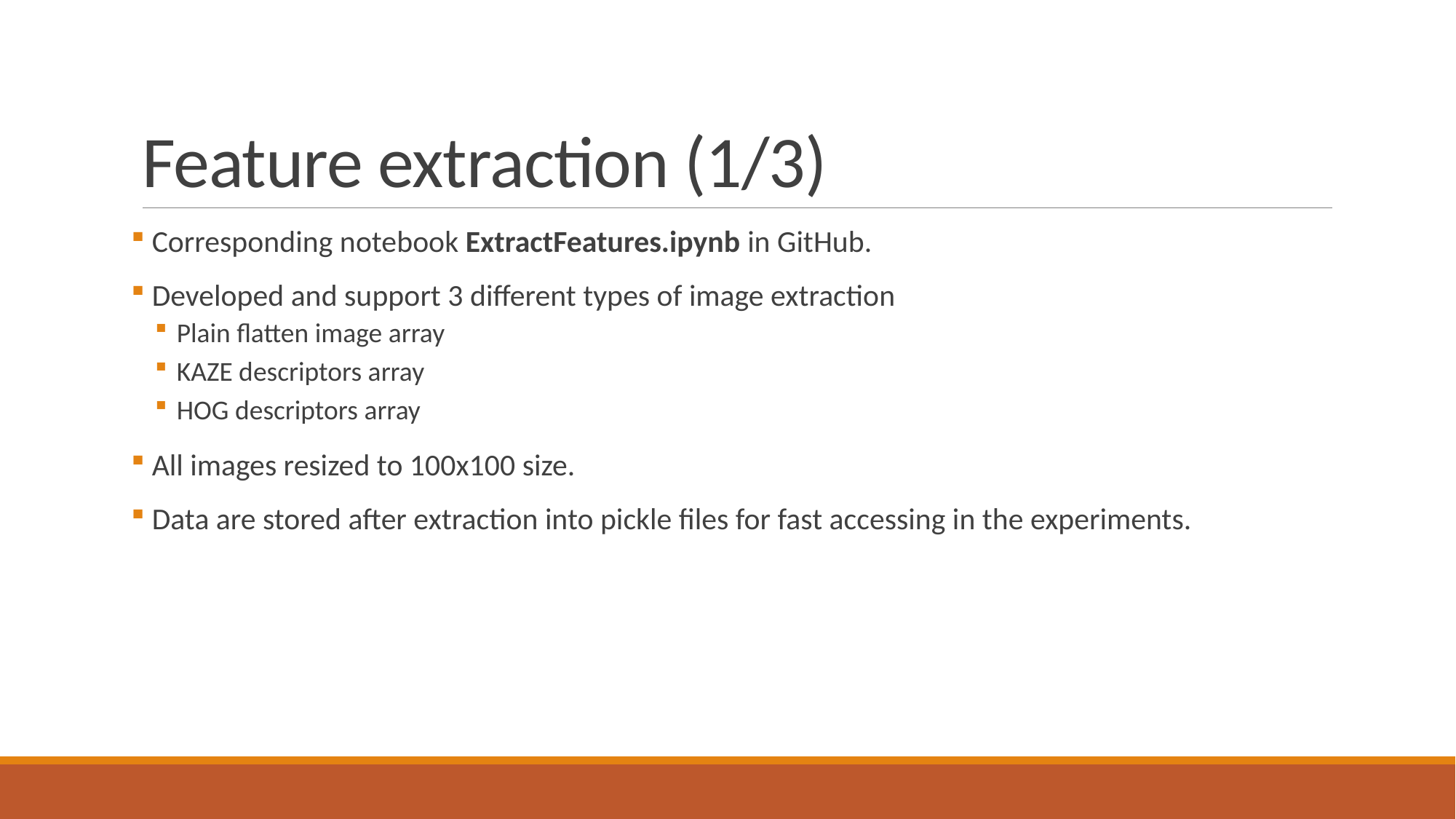

# Feature extraction (1/3)
 Corresponding notebook ExtractFeatures.ipynb in GitHub.
 Developed and support 3 different types of image extraction
Plain flatten image array
KAZE descriptors array
HOG descriptors array
 All images resized to 100x100 size.
 Data are stored after extraction into pickle files for fast accessing in the experiments.